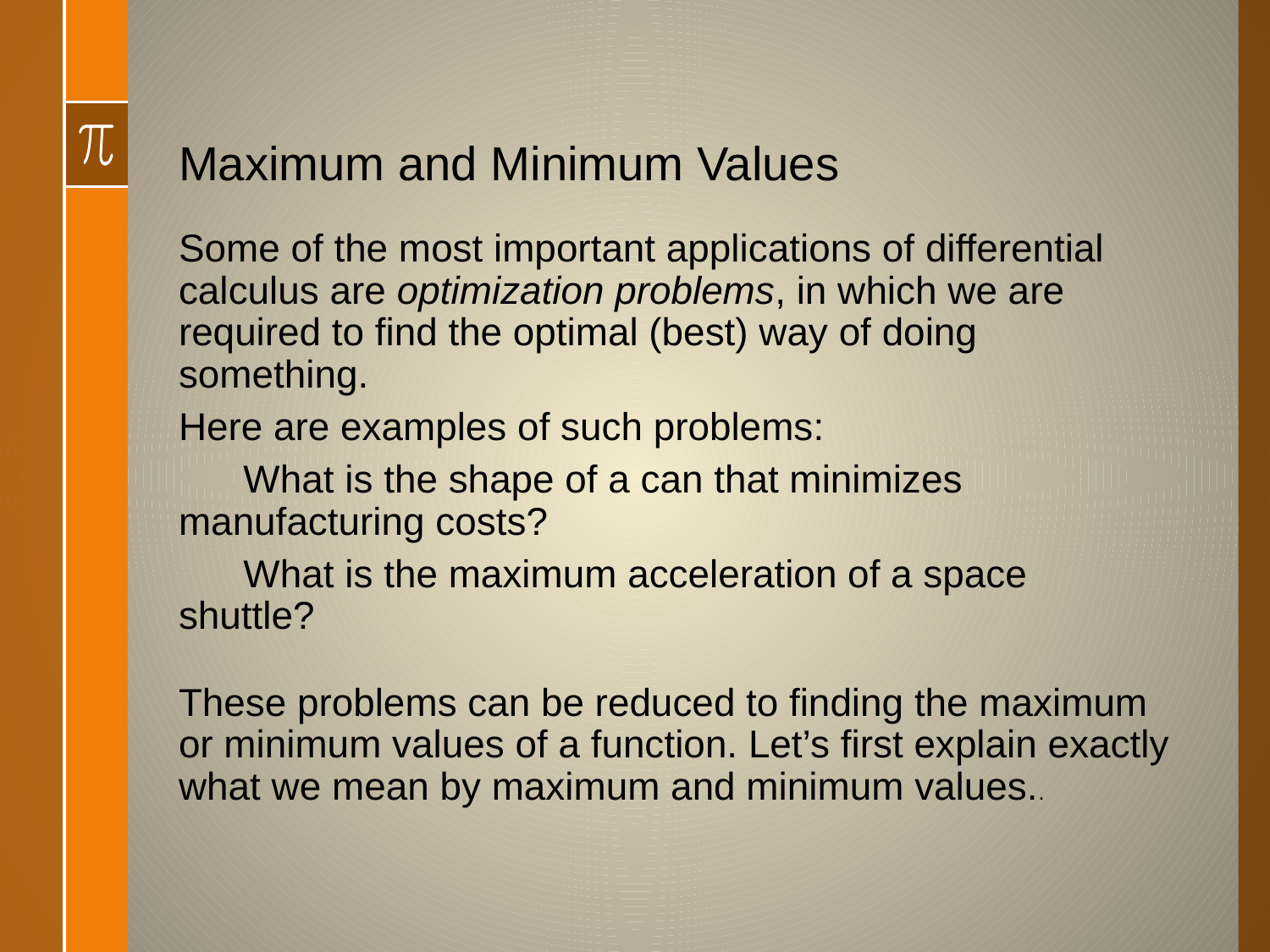

# Maximum and Minimum Values
Some of the most important applications of differential calculus are optimization problems, in which we are required to find the optimal (best) way of doing something.
Here are examples of such problems:
      What is the shape of a can that minimizes manufacturing costs?
      What is the maximum acceleration of a space shuttle?

These problems can be reduced to finding the maximum or minimum values of a function. Let’s first explain exactly what we mean by maximum and minimum values..